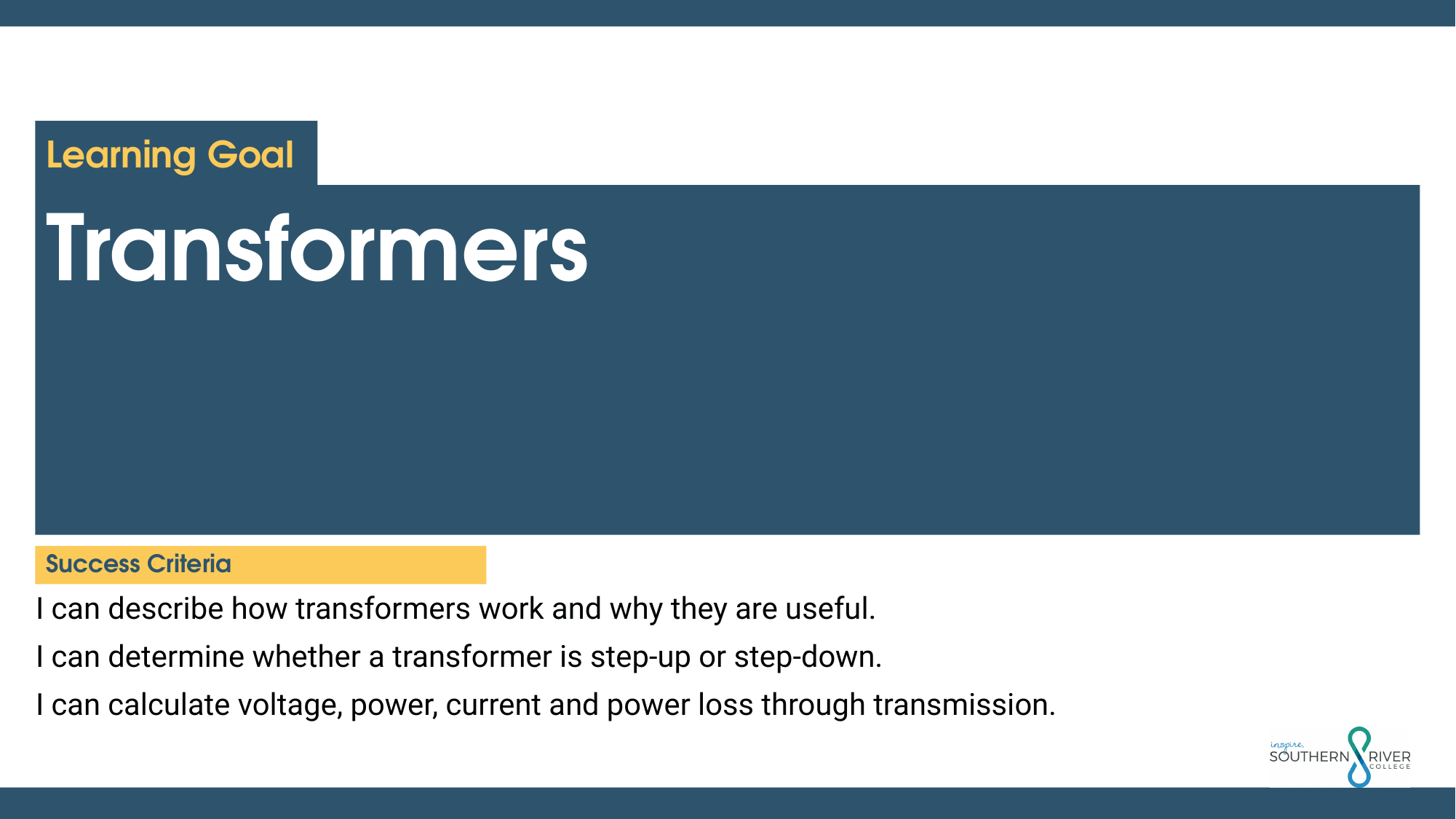

Transformers
Success Criteria
I can describe how transformers work and why they are useful.
I can determine whether a transformer is step-up or step-down.
I can calculate voltage, power, current and power loss through transmission.